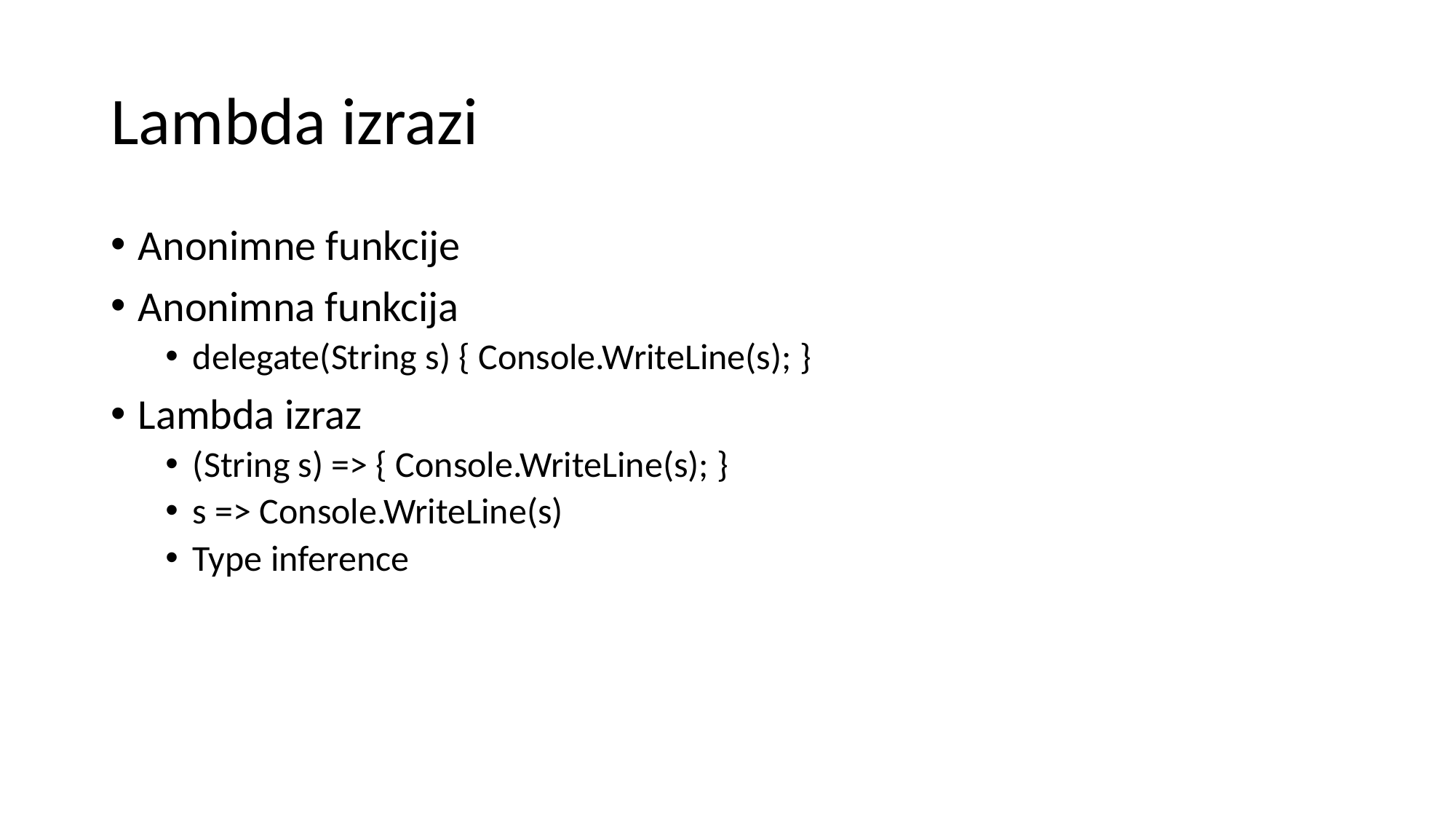

# Lambda izrazi
Anonimne funkcije
Anonimna funkcija
delegate(String s) { Console.WriteLine(s); }
Lambda izraz
(String s) => { Console.WriteLine(s); }
s => Console.WriteLine(s)
Type inference